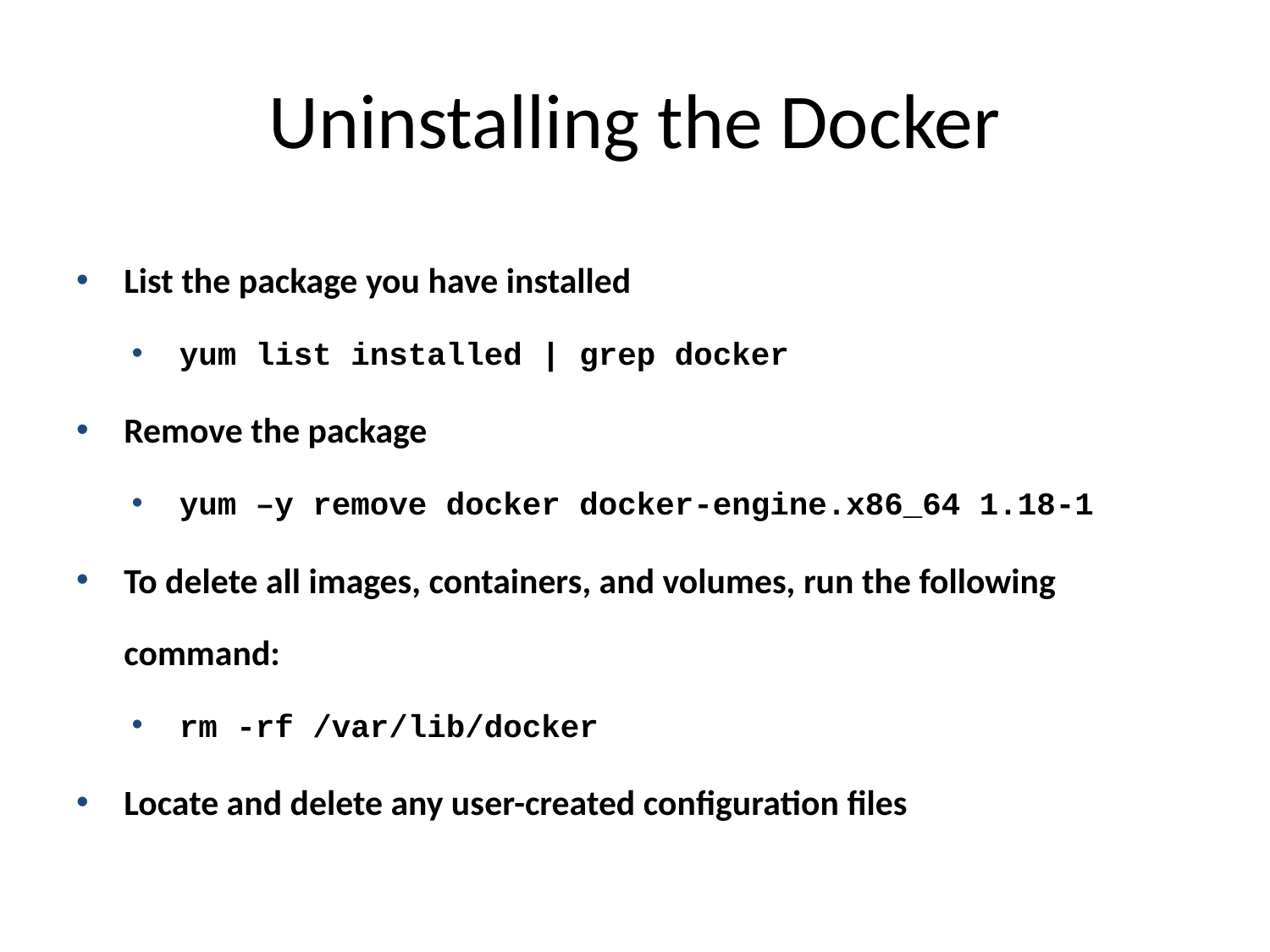

# Uninstalling the Docker
List the package you have installed
yum list installed | grep docker
Remove the package
yum –y remove docker docker-engine.x86_64 1.18-1
To delete all images, containers, and volumes, run the following command:
rm -rf /var/lib/docker
Locate and delete any user-created configuration files